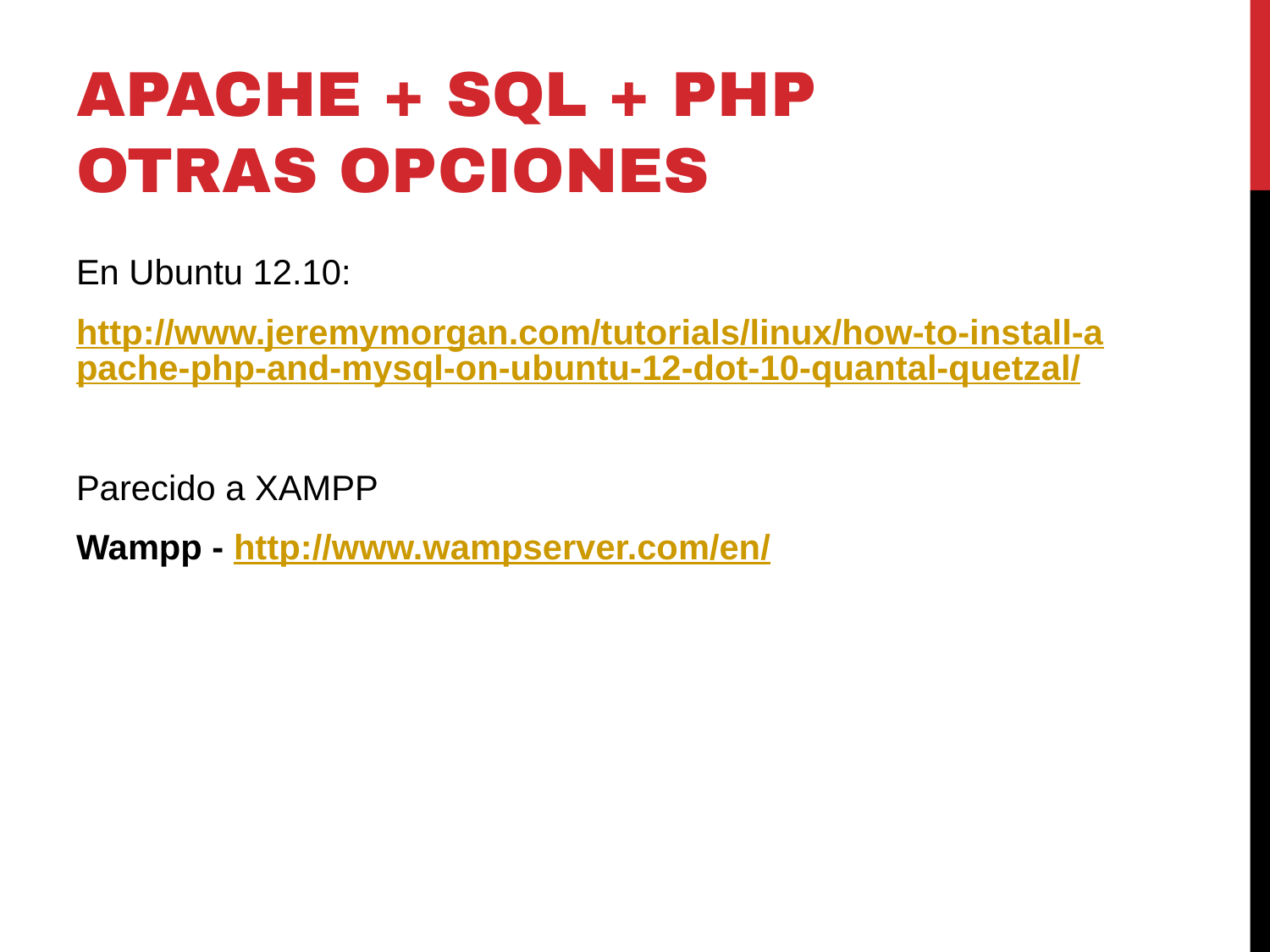

# Apache + SQL + PHP Otras Opciones
En Ubuntu 12.10:
http://www.jeremymorgan.com/tutorials/linux/how-to-install-apache-php-and-mysql-on-ubuntu-12-dot-10-quantal-quetzal/

Parecido a XAMPP
Wampp - http://www.wampserver.com/en/